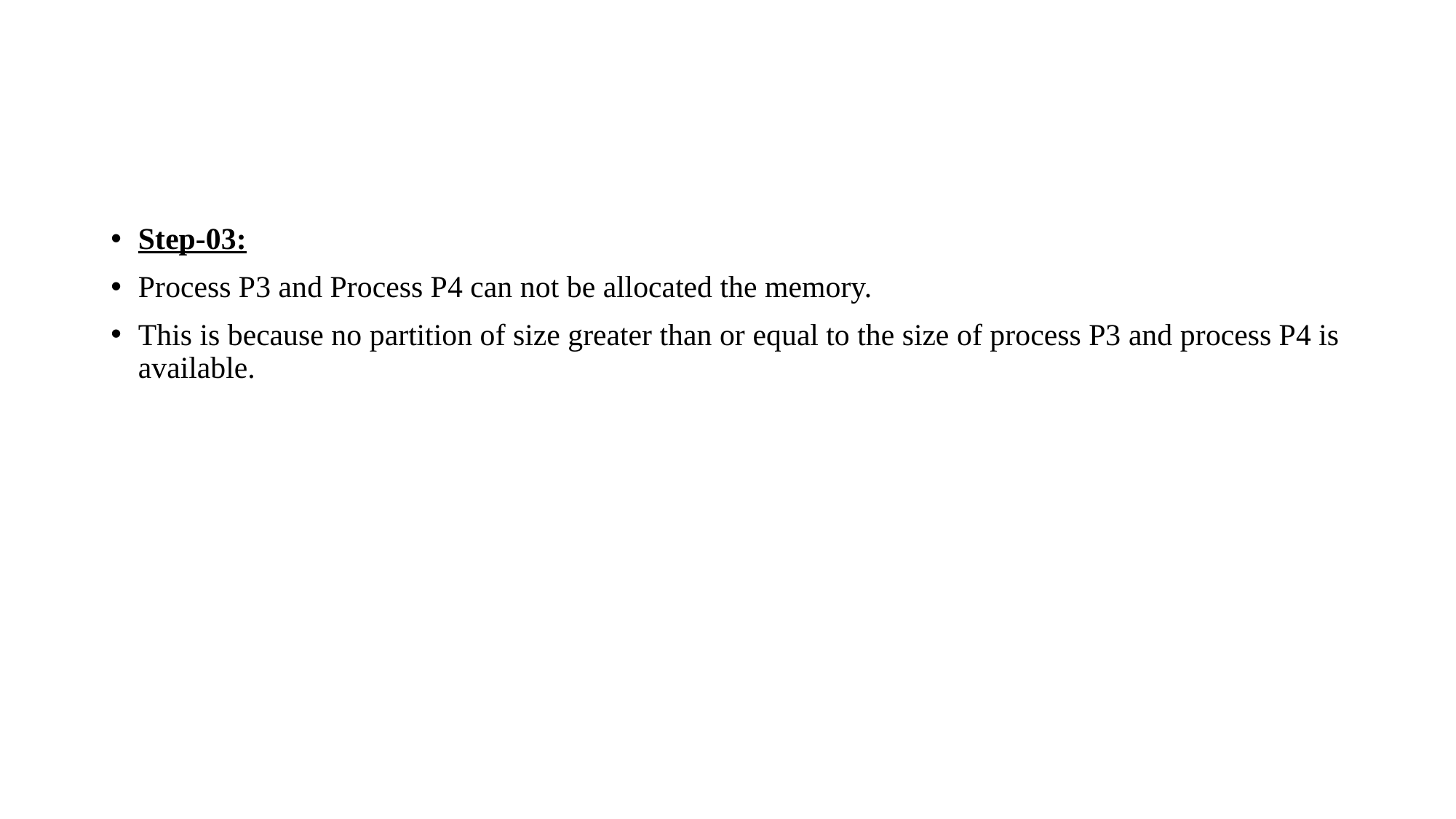

Step-03:
Process P3 and Process P4 can not be allocated the memory.
This is because no partition of size greater than or equal to the size of process P3 and process P4 is available.